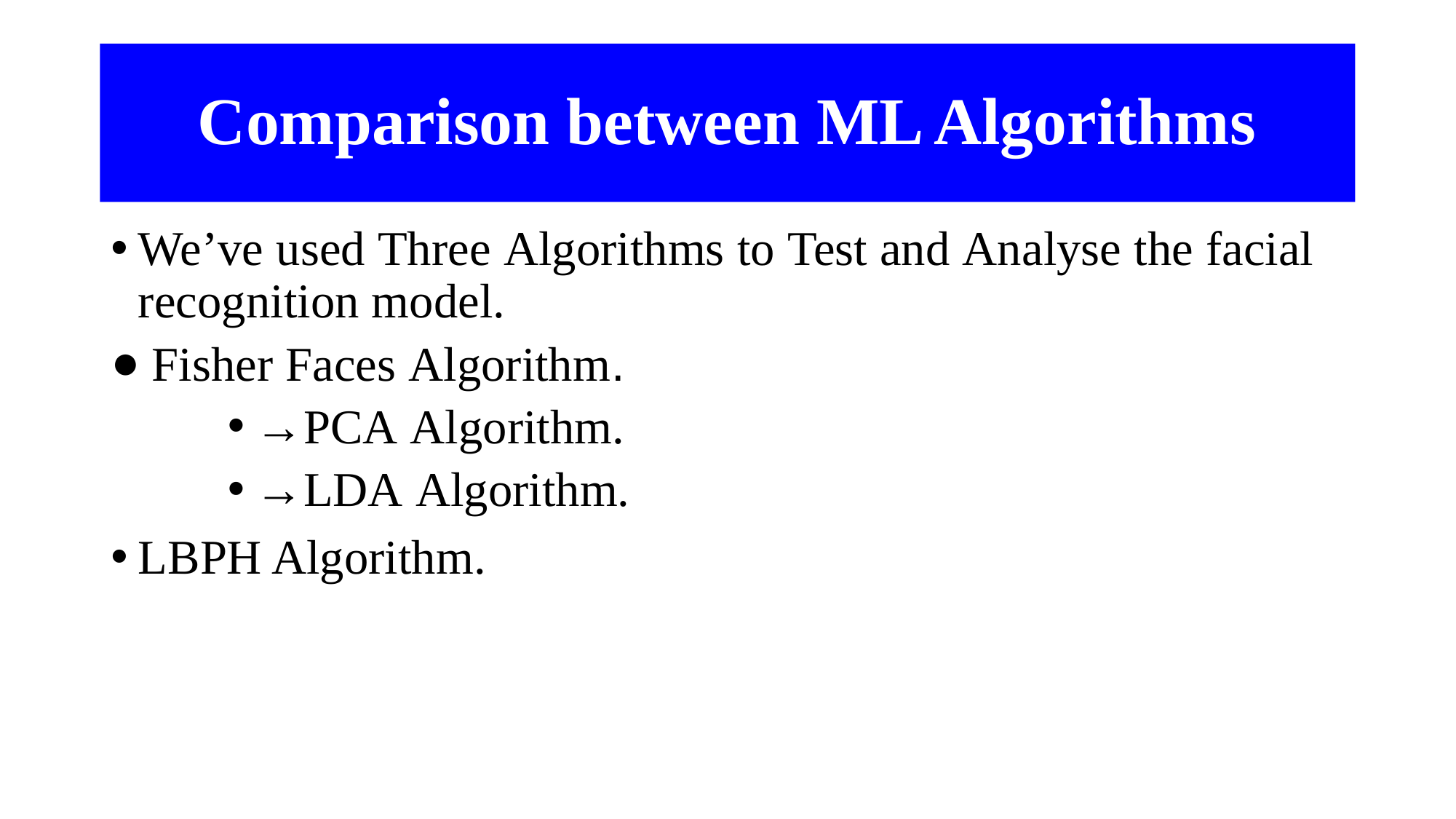

# Comparison between ML Algorithms
We’ve used Three Algorithms to Test and Analyse the facial recognition model.
Fisher Faces Algorithm.
→PCA Algorithm.
→LDA Algorithm.
LBPH Algorithm.